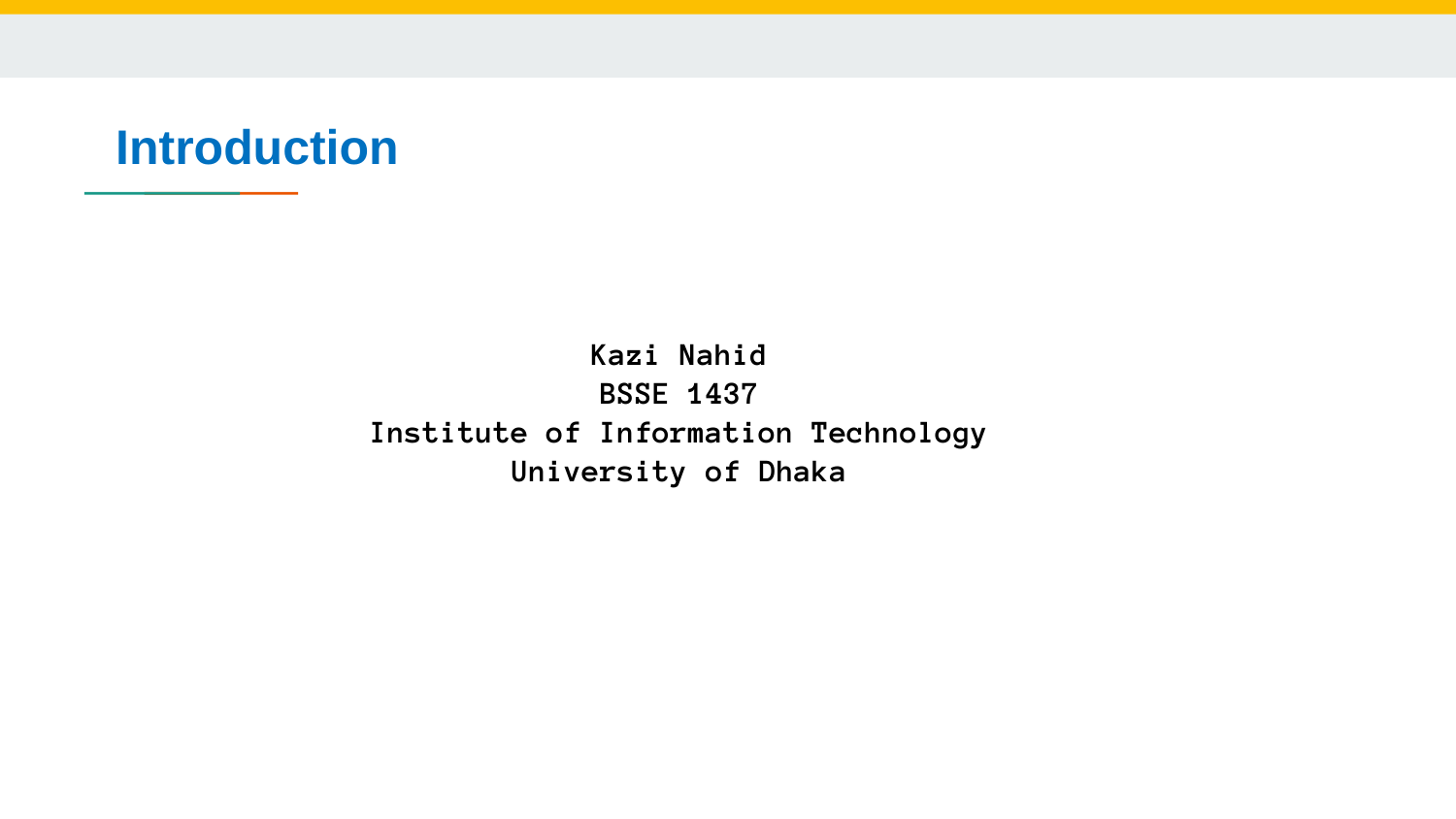

# Introduction

Kazi Nahid
BSSE 1437
Institute of Information Technology
University of Dhaka